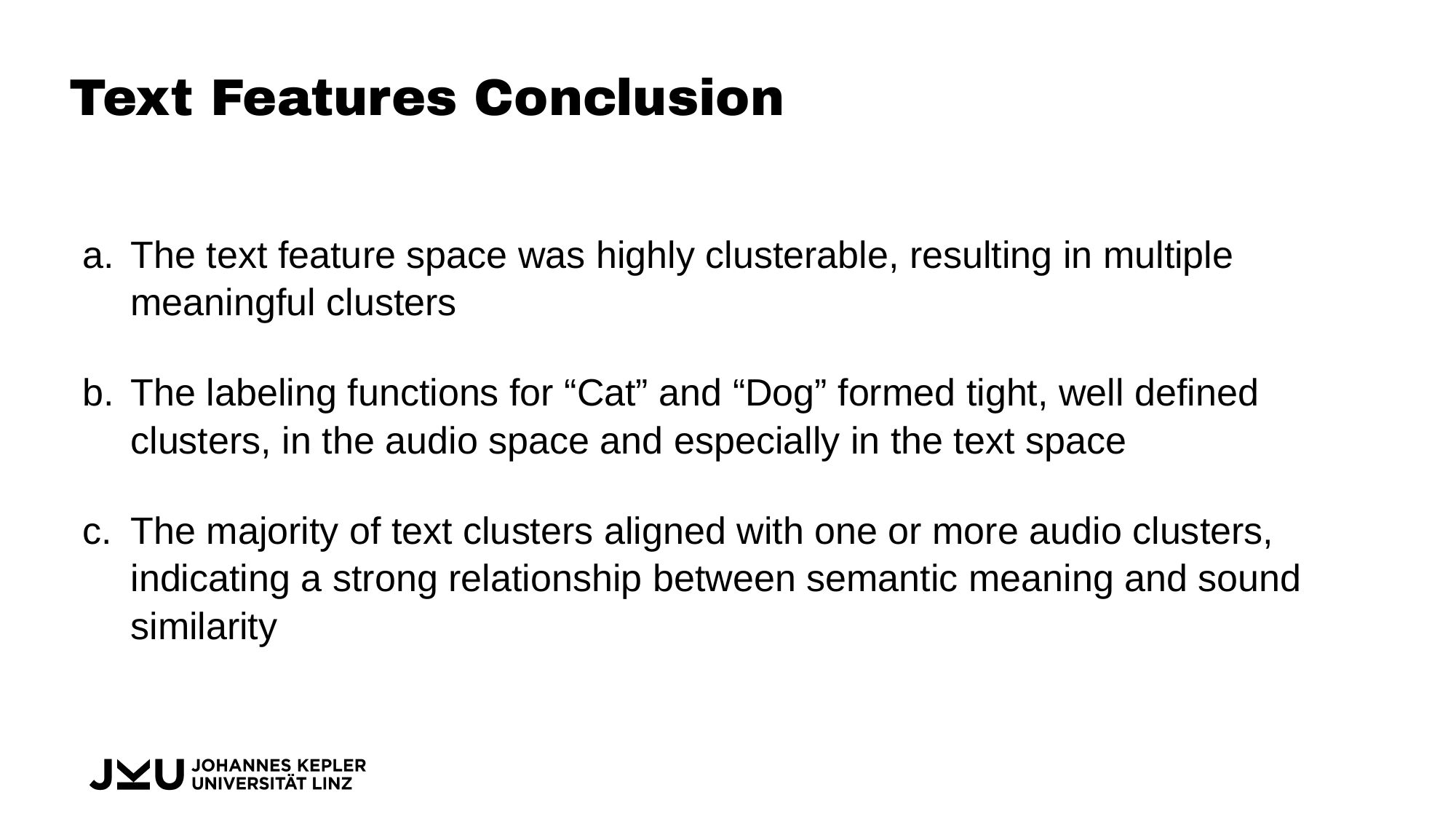

# Text Features Conclusion
The text feature space was highly clusterable, resulting in multiple meaningful clusters

The labeling functions for “Cat” and “Dog” formed tight, well defined clusters, in the audio space and especially in the text space

The majority of text clusters aligned with one or more audio clusters, indicating a strong relationship between semantic meaning and sound similarity